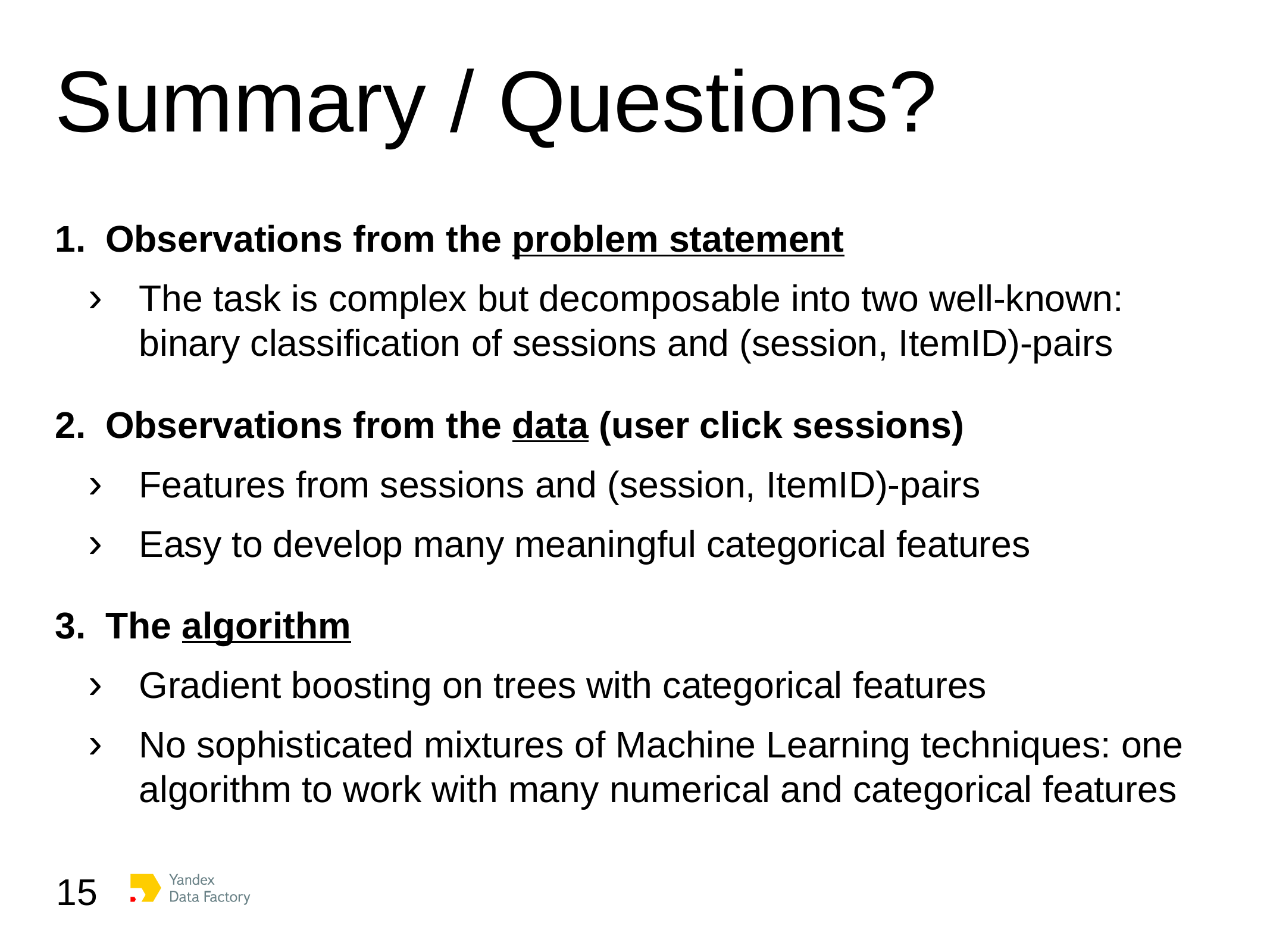

# Summary / Questions?
Observations from the problem statement
The task is complex but decomposable into two well-known: binary classification of sessions and (session, ItemID)-pairs
Observations from the data (user click sessions)
Features from sessions and (session, ItemID)-pairs
Easy to develop many meaningful categorical features
The algorithm
Gradient boosting on trees with categorical features
No sophisticated mixtures of Machine Learning techniques: one algorithm to work with many numerical and categorical features
15